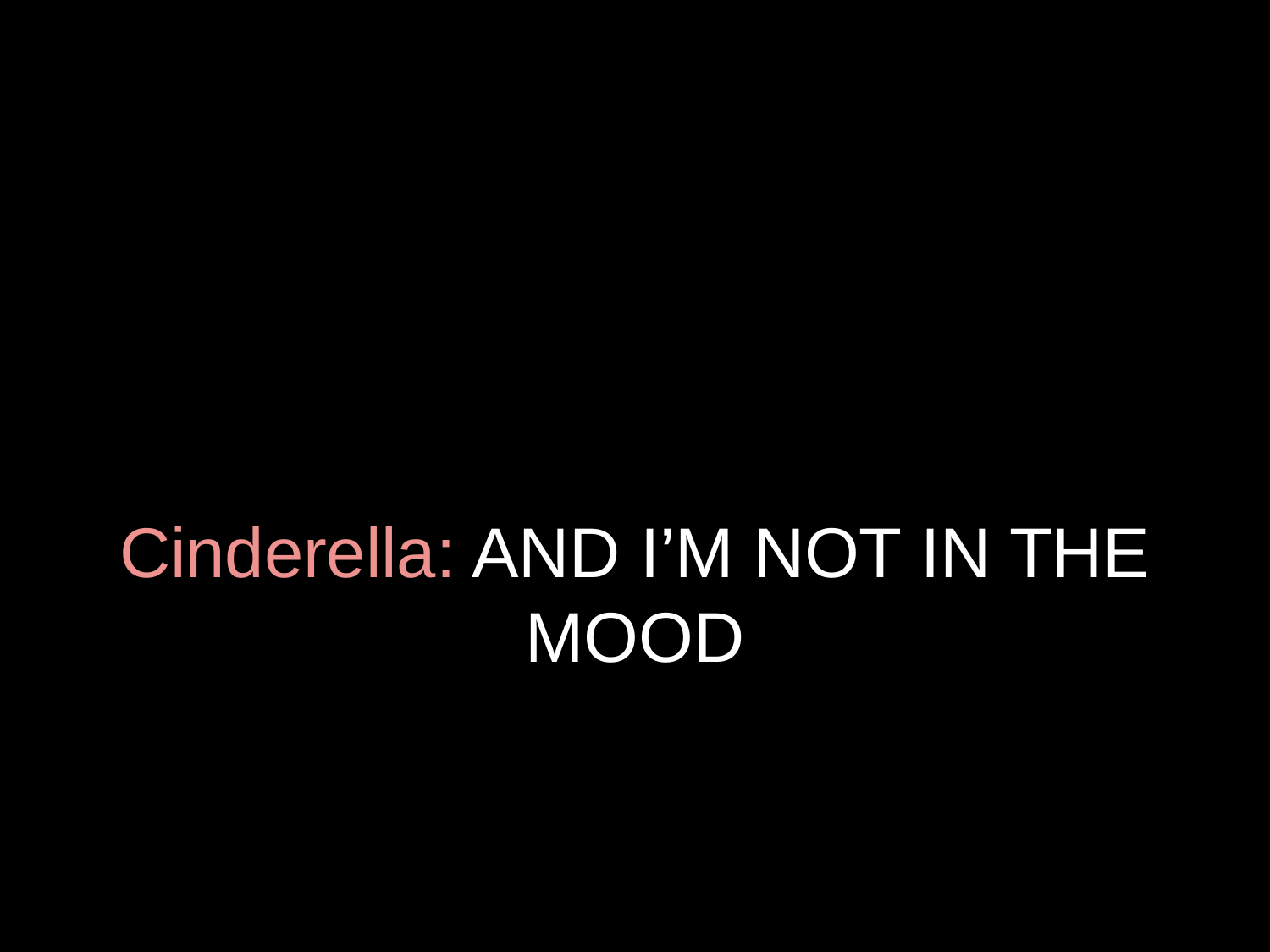

# Cinderella: AND I’M NOT IN THE MOOD